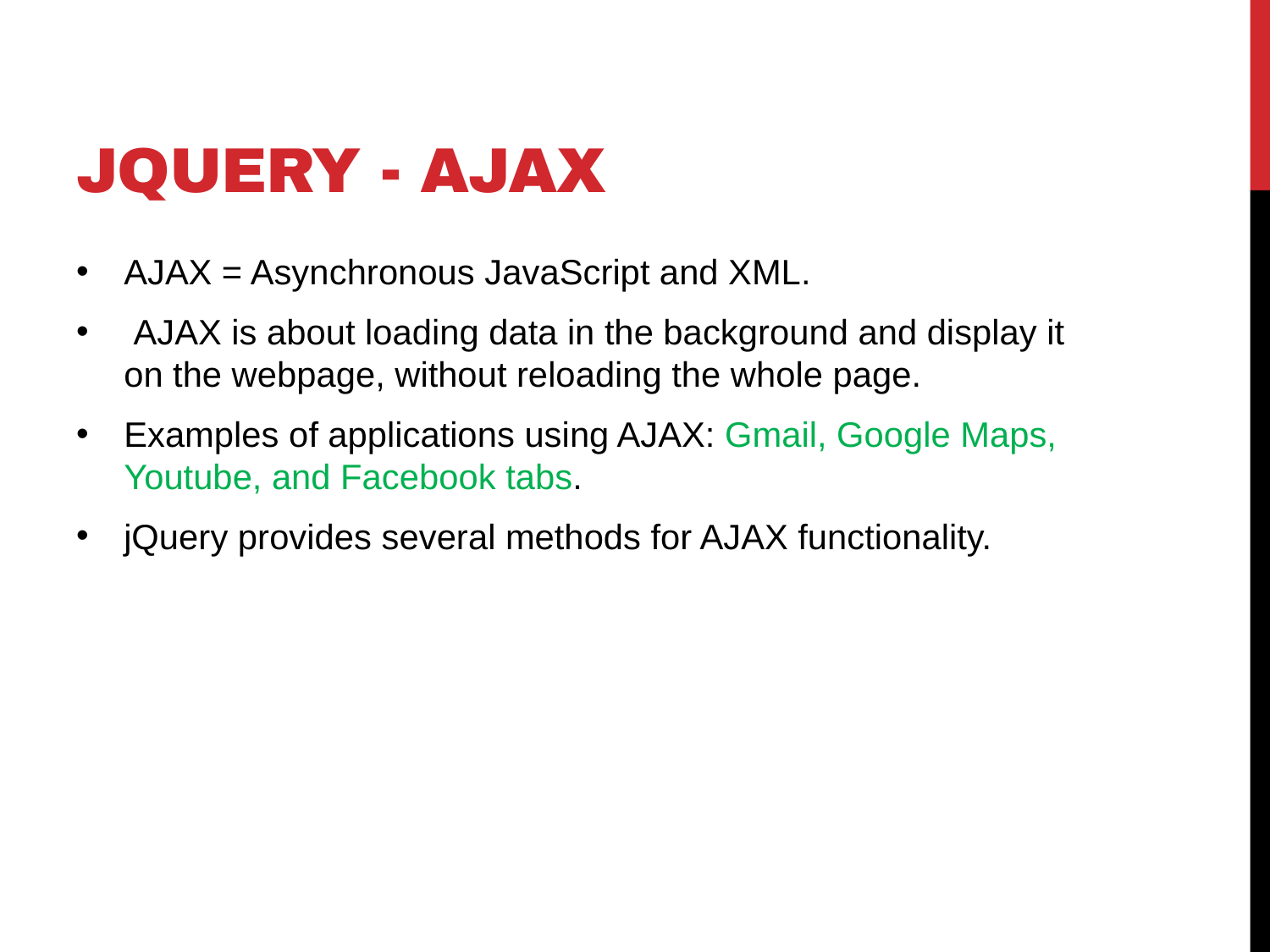

# jQuery - AJAX
AJAX = Asynchronous JavaScript and XML.
 AJAX is about loading data in the background and display it on the webpage, without reloading the whole page.
Examples of applications using AJAX: Gmail, Google Maps, Youtube, and Facebook tabs.
jQuery provides several methods for AJAX functionality.